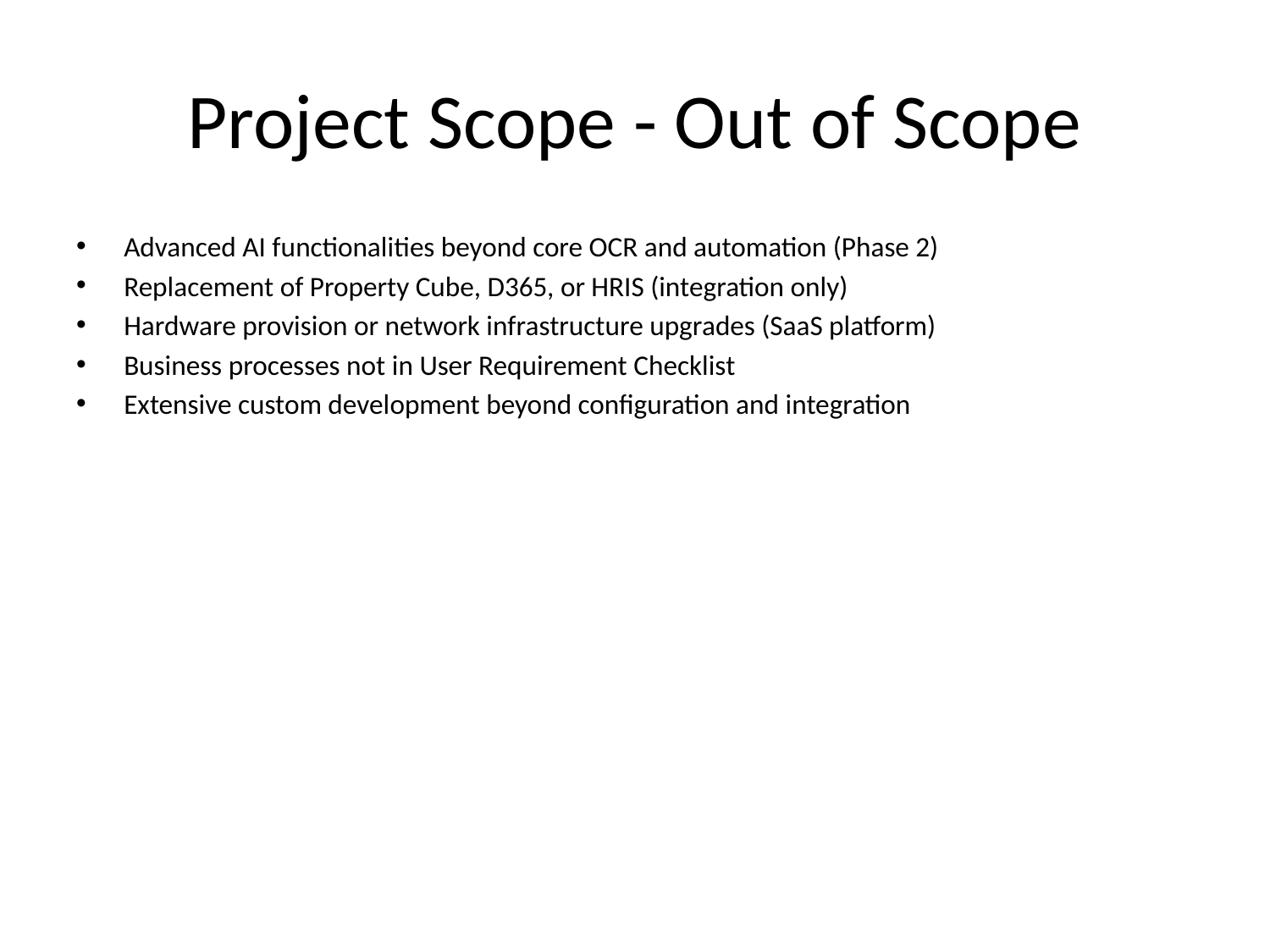

# Project Scope - Out of Scope
Advanced AI functionalities beyond core OCR and automation (Phase 2)
Replacement of Property Cube, D365, or HRIS (integration only)
Hardware provision or network infrastructure upgrades (SaaS platform)
Business processes not in User Requirement Checklist
Extensive custom development beyond configuration and integration